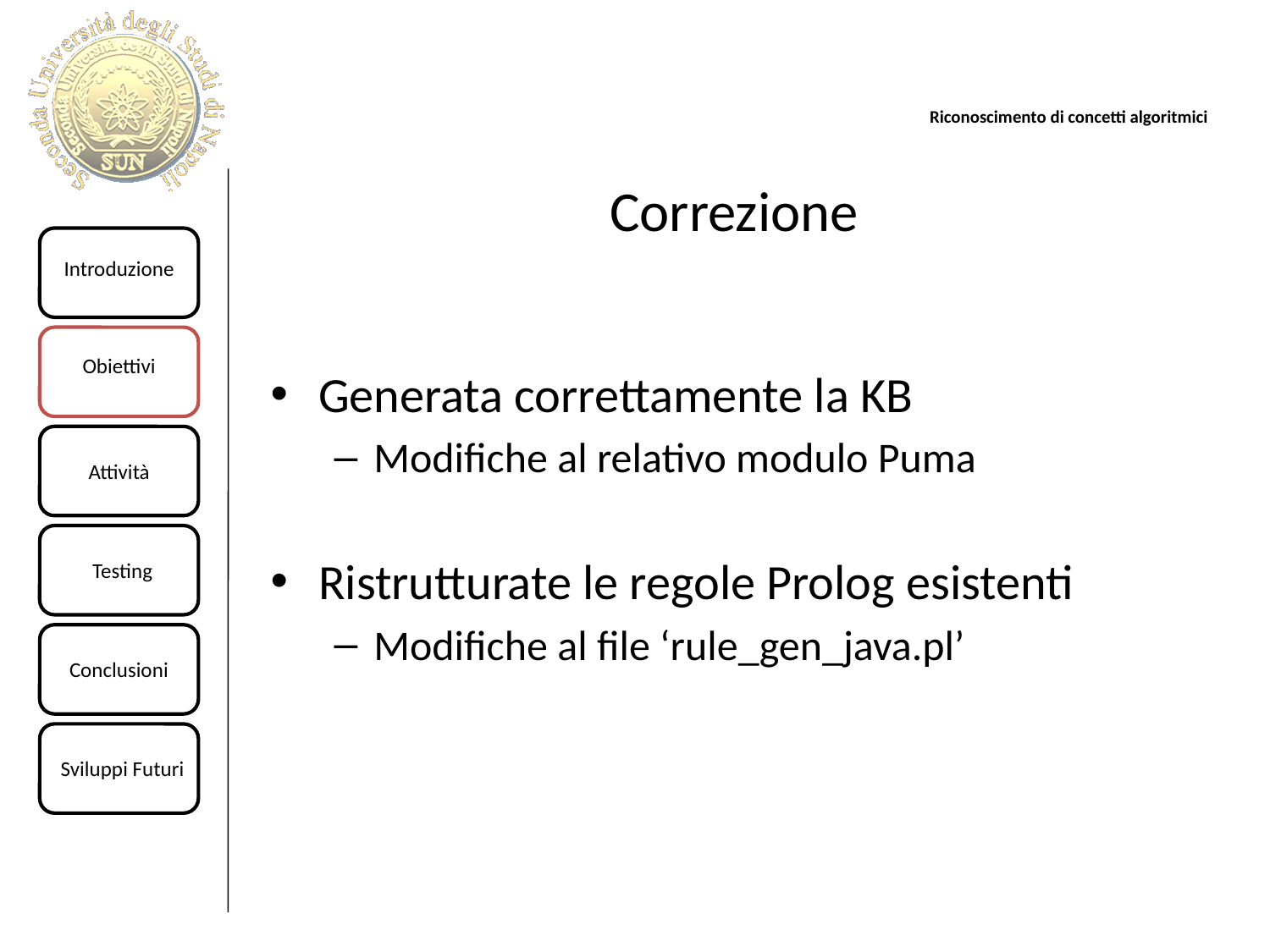

# Correzione

Generata correttamente la KB
Modifiche al relativo modulo Puma

Ristrutturate le regole Prolog esistenti
Modifiche al file ‘rule_gen_java.pl’